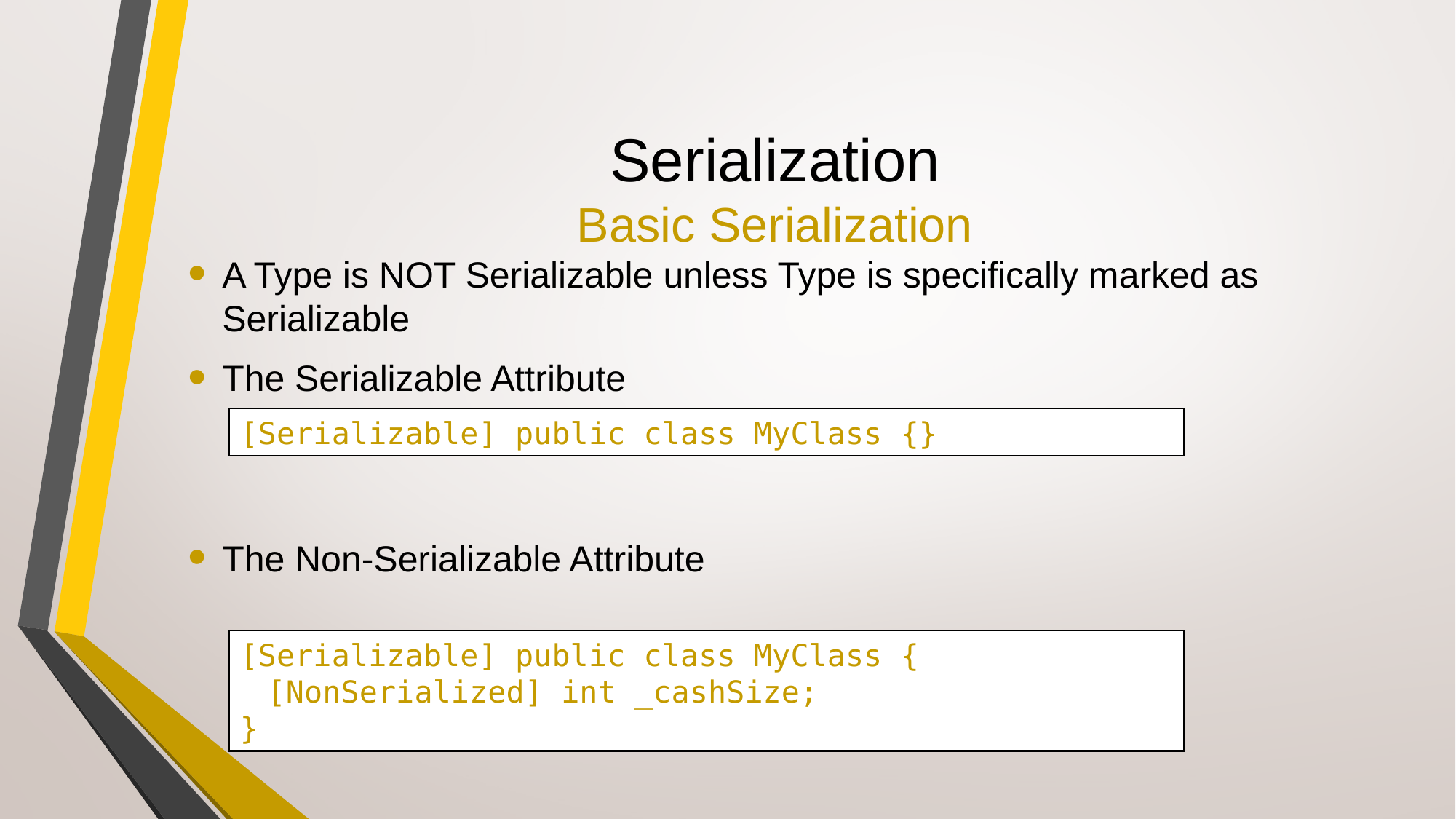

# Serialization Basic Serialization
A Type is NOT Serializable unless Type is specifically marked as Serializable
The Serializable Attribute

The Non-Serializable Attribute

[Serializable] public class MyClass {}
[Serializable] public class MyClass {
	[NonSerialized] int _cashSize;
}